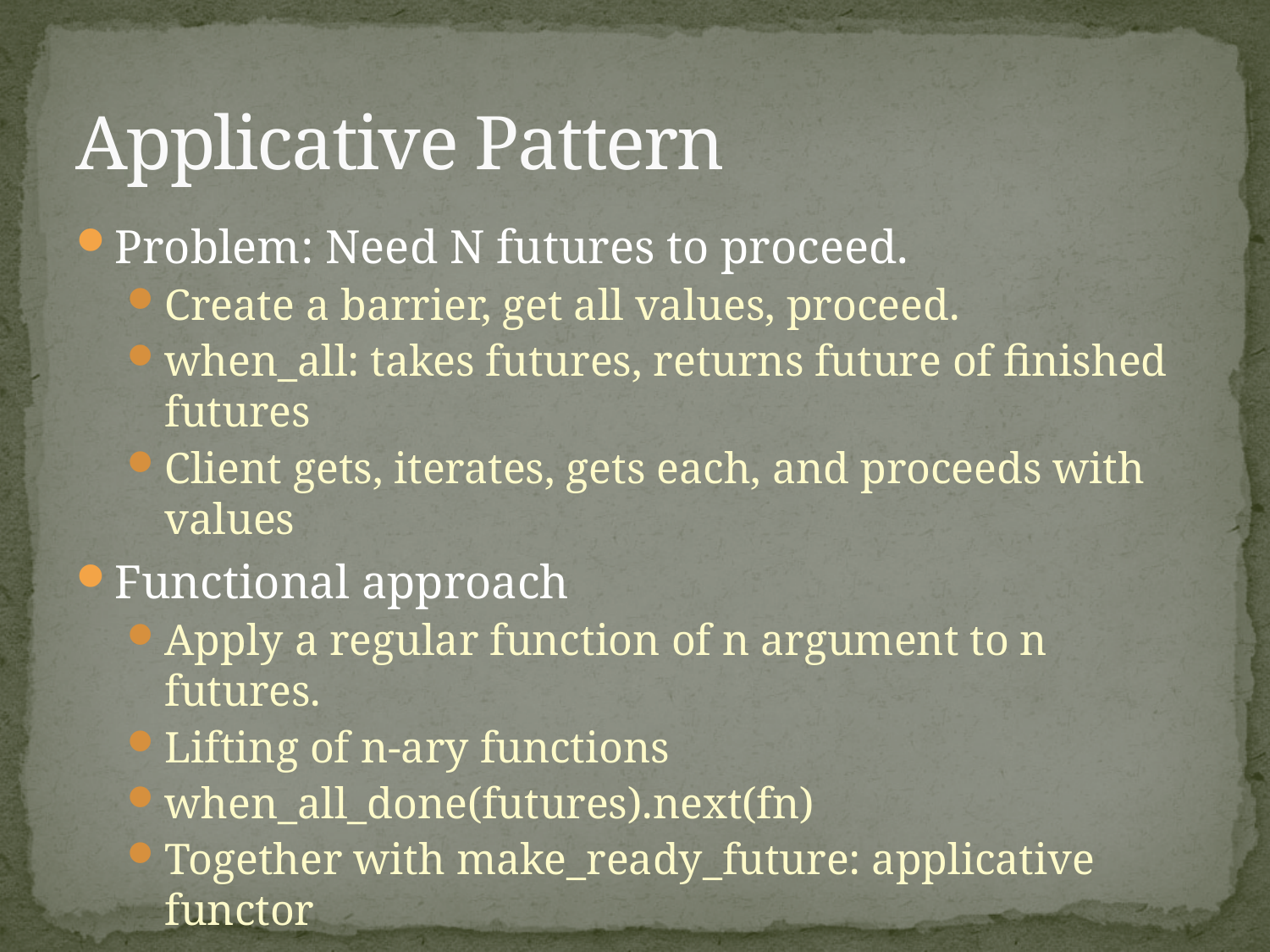

# Applicative Pattern
Problem: Need N futures to proceed.
Create a barrier, get all values, proceed.
when_all: takes futures, returns future of finished futures
Client gets, iterates, gets each, and proceeds with values
Functional approach
Apply a regular function of n argument to n futures.
Lifting of n-ary functions
when_all_done(futures).next(fn)
Together with make_ready_future: applicative functor